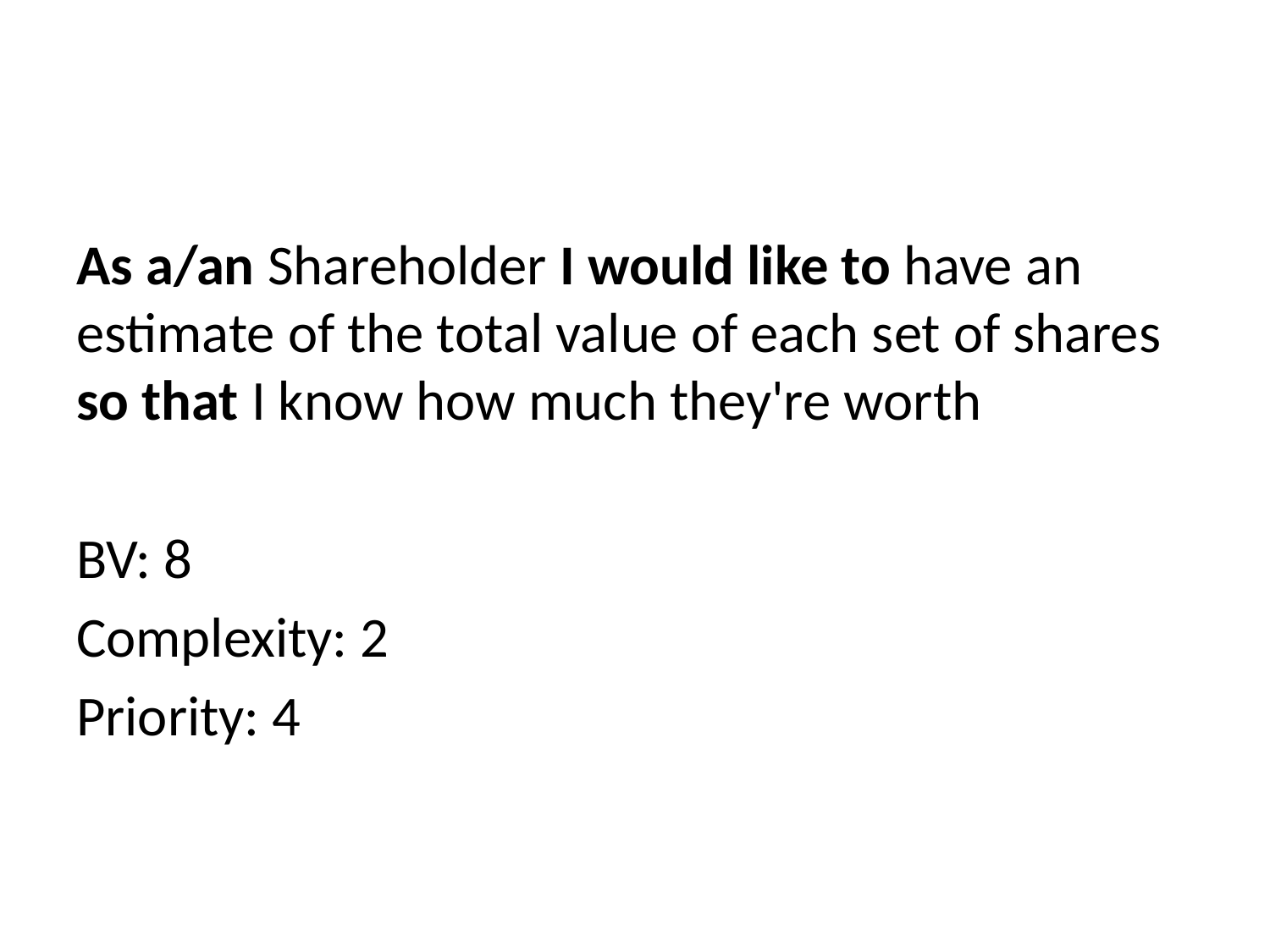

#
As a/an Shareholder I would like to have an estimate of the total value of each set of shares so that I know how much they're worth

BV: 8
Complexity: 2
Priority: 4